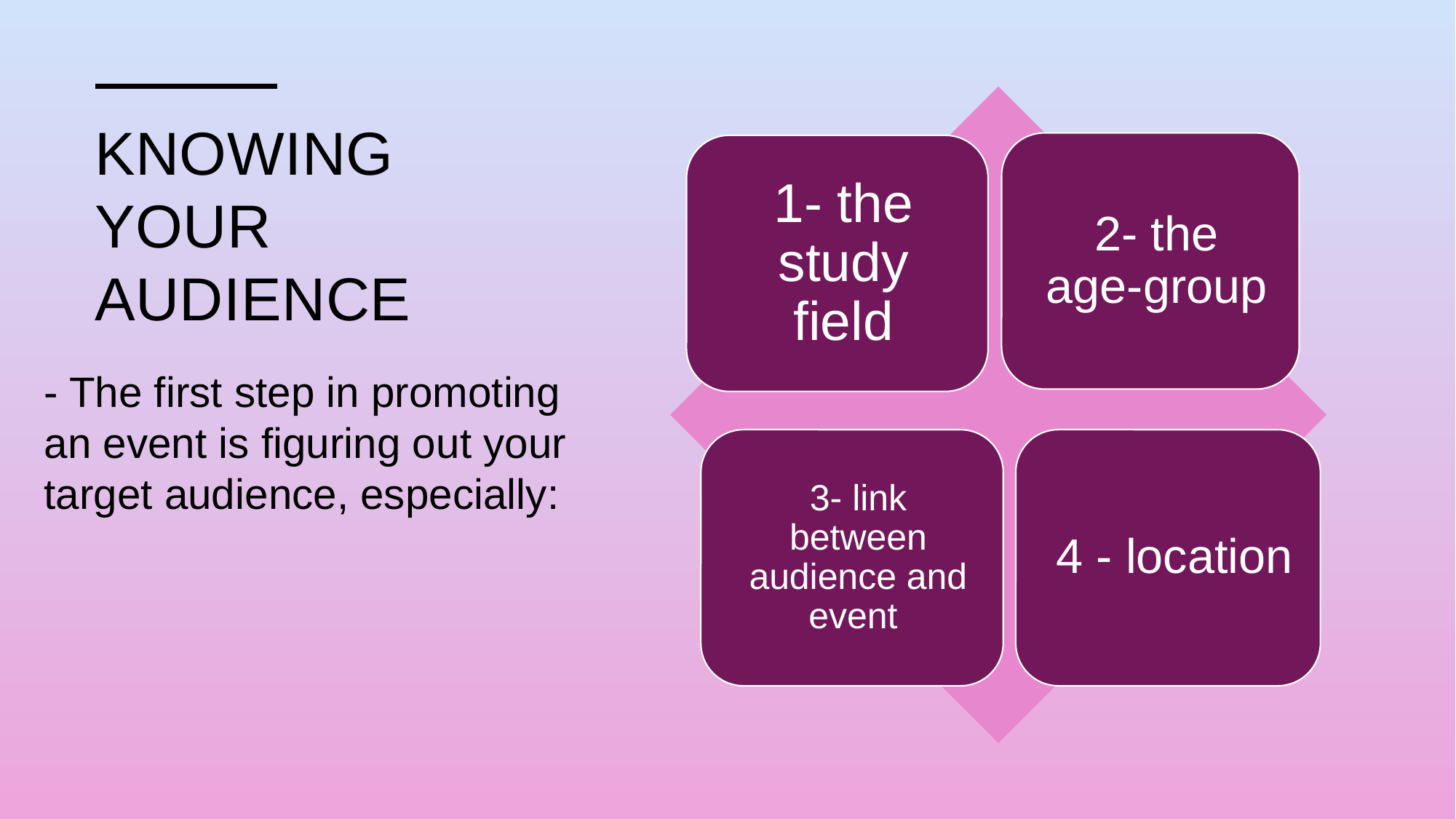

1- the study field
2- the age-group
3- link between audience and event
4 - location
# Knowing your audience
- The first step in promoting an event is figuring out your target audience, especially: